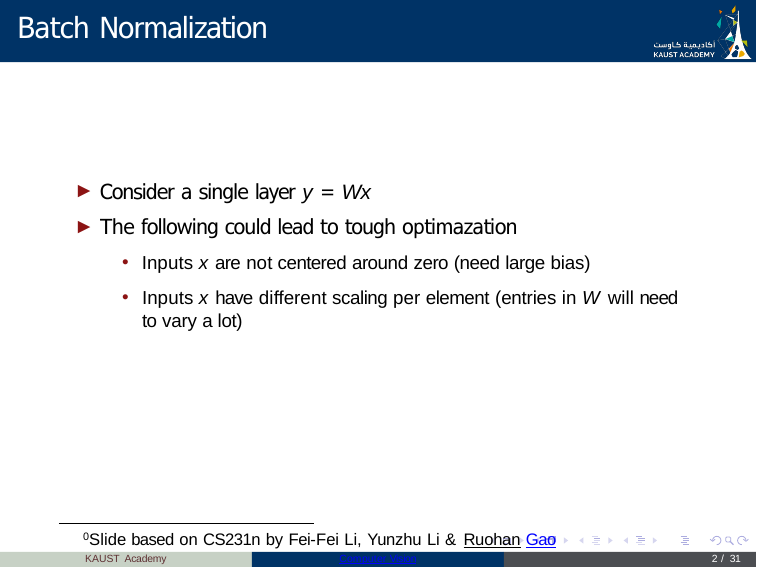

# Batch Normalization
Consider a single layer y = Wx
The following could lead to tough optimazation
Inputs x are not centered around zero (need large bias)
Inputs x have different scaling per element (entries in W will need to vary a lot)

0Slide based on CS231n by Fei-Fei Li, Yunzhu Li & Ruohan Gao

KAUST Academy
Computer Vision
2 / 31